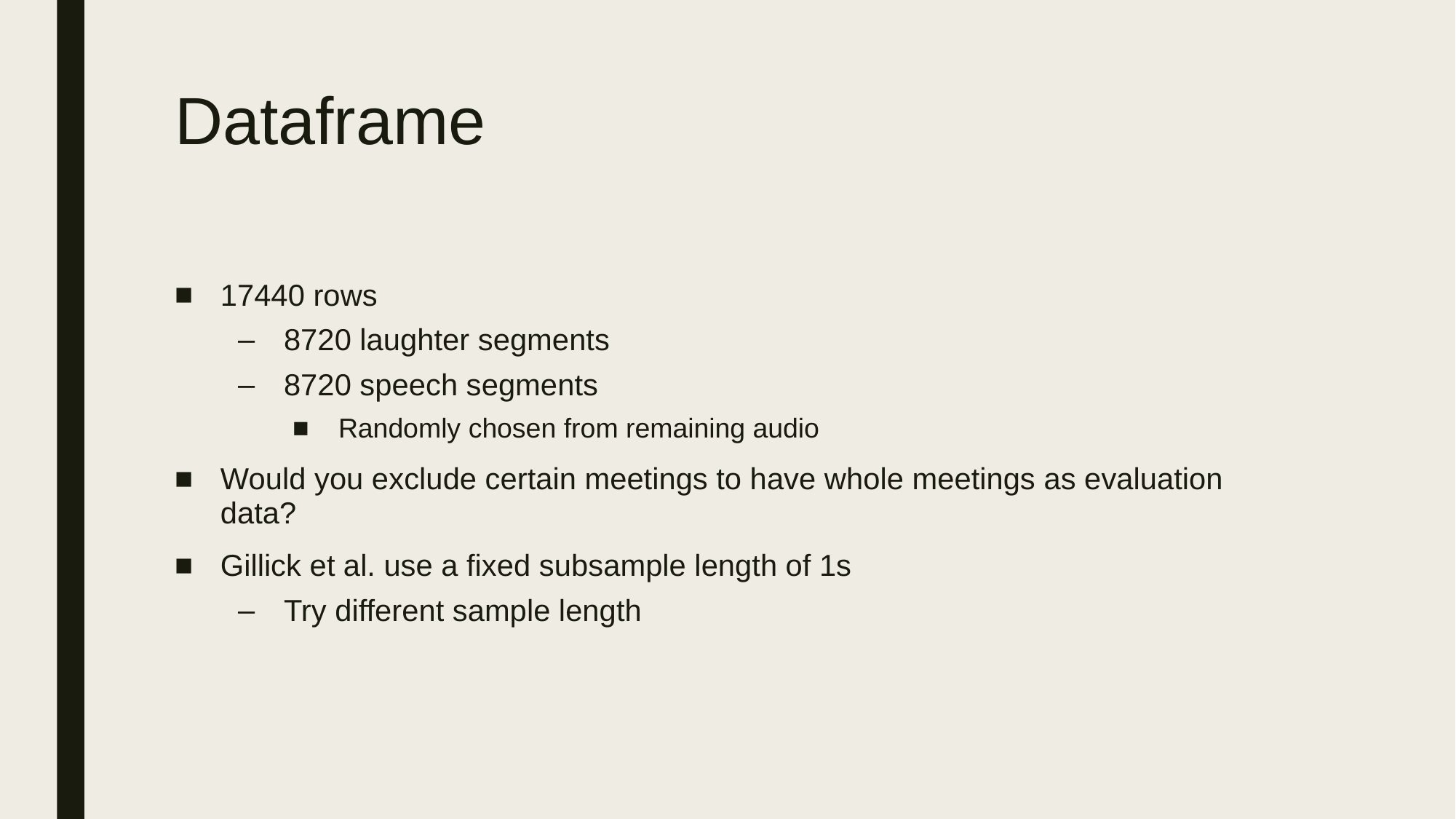

# Dataframe
17440 rows
8720 laughter segments
8720 speech segments
Randomly chosen from remaining audio
Would you exclude certain meetings to have whole meetings as evaluation data?
Gillick et al. use a fixed subsample length of 1s
Try different sample length